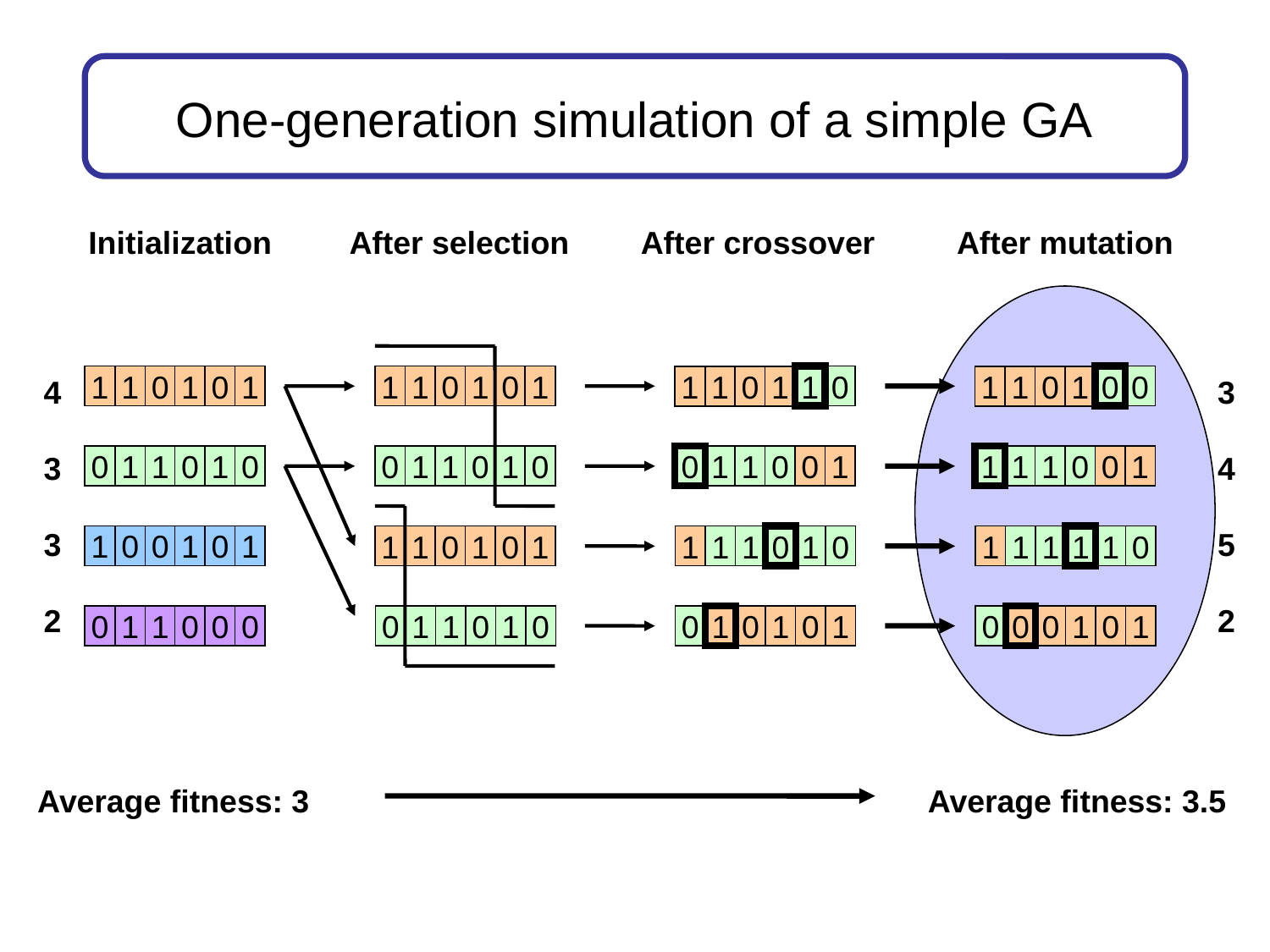

# One-generation simulation of a simple GA
Initialization
After selection
After crossover
After mutation

3

4

5

2
4

3

3

2
Average fitness: 3
Average fitness: 3.5

1
1
0
1
0
1
1
1
0
1
0
1
1
0
0
0
1
1
0
1

1
1
1
0
0
1

1
1
1
1
1
0

0
0
0
1
0
1

1
1
0
1

0
1
1
0
1
0
0
1
1
0
1
0
0
1
1
0
0
1

1
0
0
1
0
1
1
1
0
1
0
1
1
1
1
0
1
0

0
1
1
0
0
0
0
1
1
0
1
0
0
1
0
1
0
1